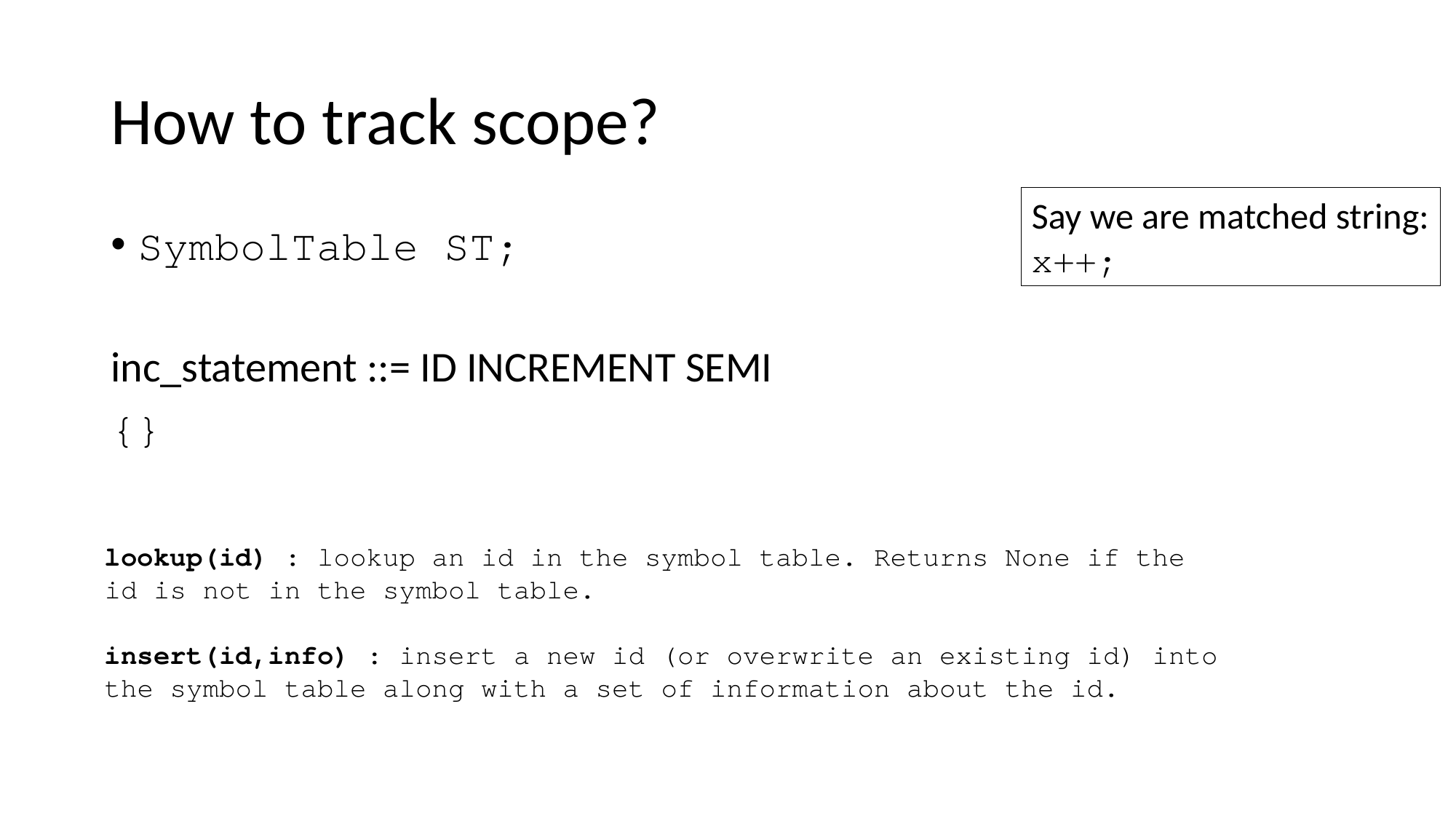

# How to track scope?
Say we are matched string:
x++;
SymbolTable ST;

inc_statement ::= ID INCREMENT SEMI
{}
lookup(id) : lookup an id in the symbol table. Returns None if the id is not in the symbol table.
insert(id,info) : insert a new id (or overwrite an existing id) into the symbol table along with a set of information about the id.